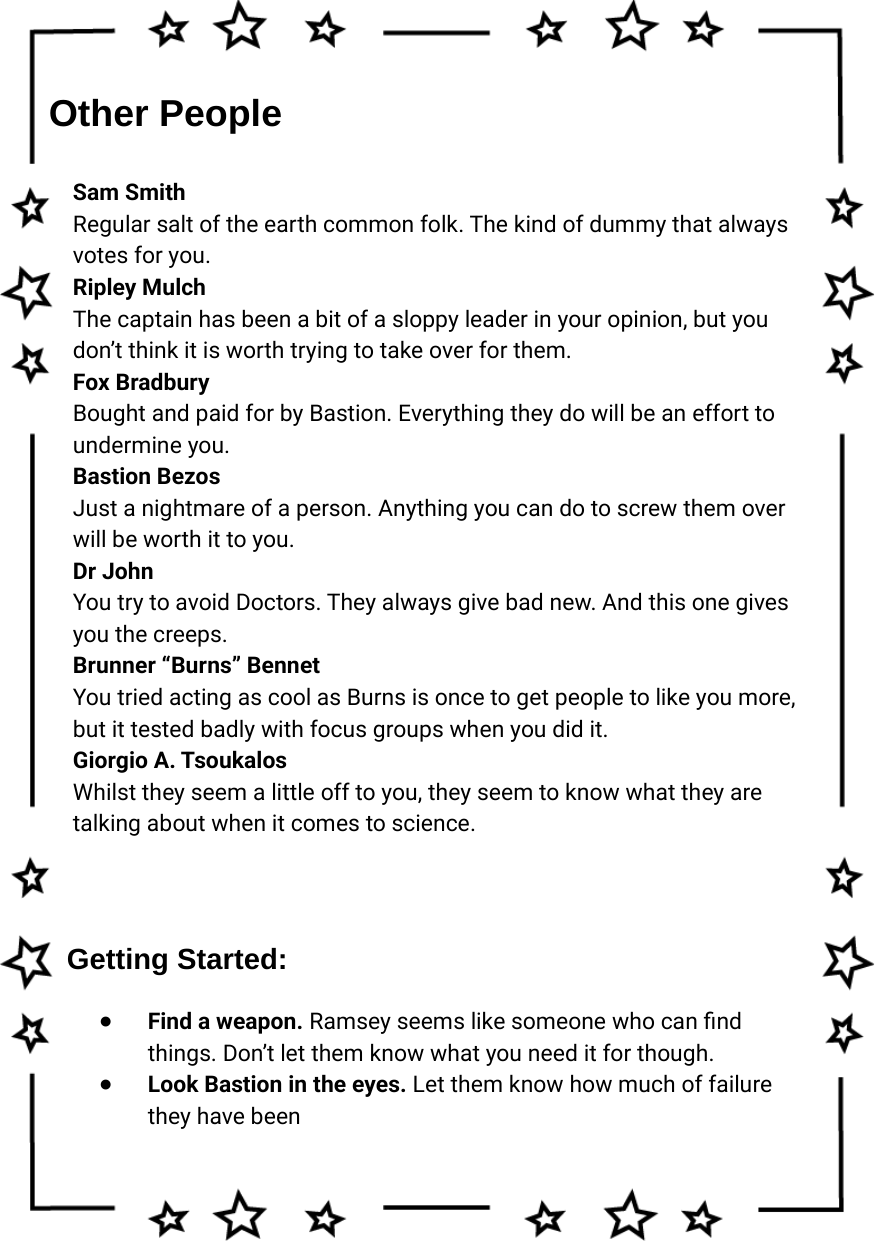

Other People
Sam Smith
Regular salt of the earth common folk. The kind of dummy that always votes for you.
Ripley Mulch
The captain has been a bit of a sloppy leader in your opinion, but you don’t think it is worth trying to take over for them.
Fox Bradbury
Bought and paid for by Bastion. Everything they do will be an effort to undermine you.
Bastion Bezos
Just a nightmare of a person. Anything you can do to screw them over will be worth it to you.
Dr John
You try to avoid Doctors. They always give bad new. And this one gives you the creeps.
Brunner “Burns” Bennet
You tried acting as cool as Burns is once to get people to like you more, but it tested badly with focus groups when you did it.
Giorgio A. Tsoukalos
Whilst they seem a little off to you, they seem to know what they are talking about when it comes to science.
Getting Started:
Find a weapon. Ramsey seems like someone who can find things. Don’t let them know what you need it for though.
Look Bastion in the eyes. Let them know how much of failure they have been